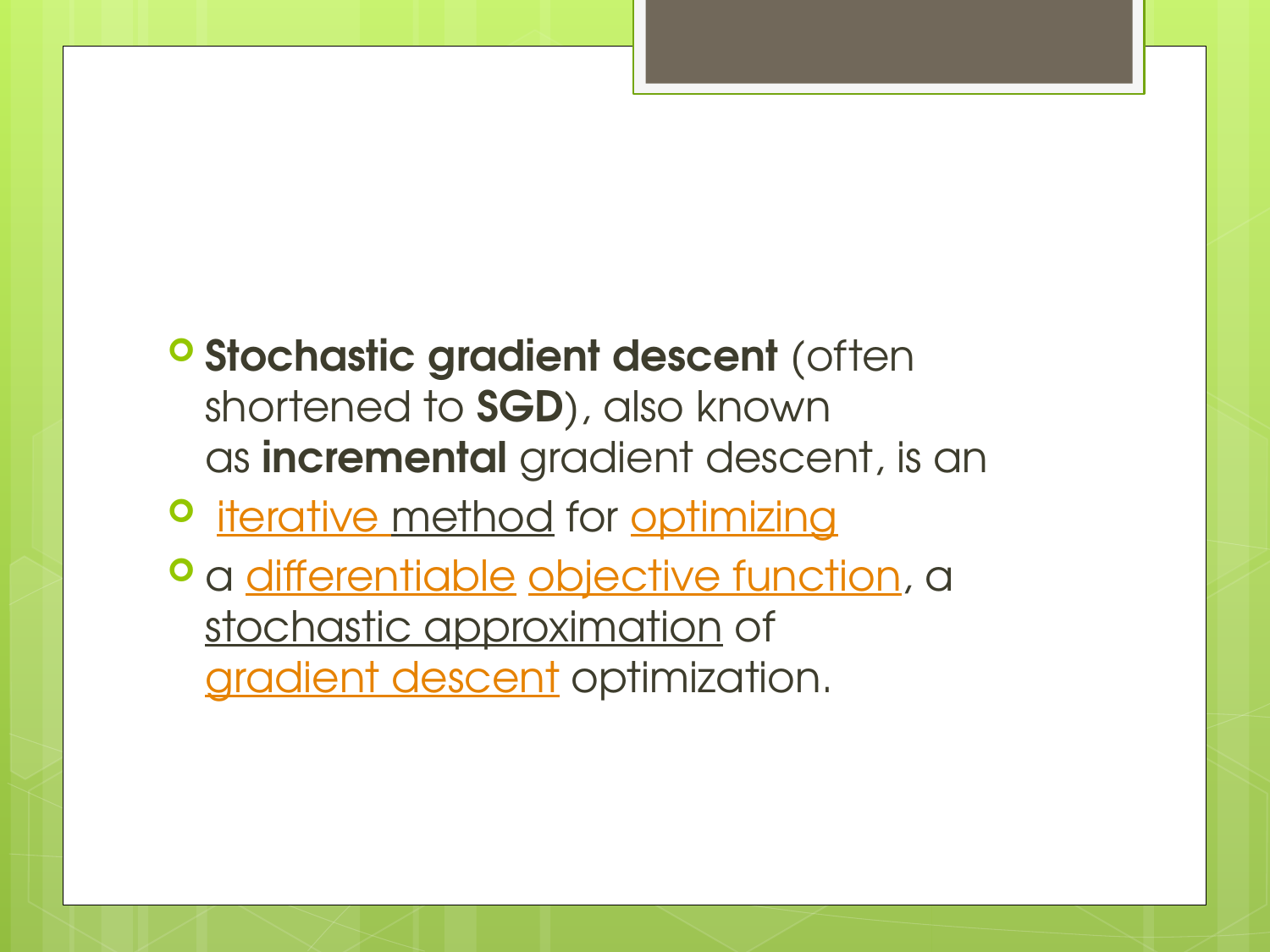

#
Stochastic gradient descent (often shortened to SGD), also known as incremental gradient descent, is an
 iterative method for optimizing
a differentiable objective function, a stochastic approximation of gradient descent optimization.